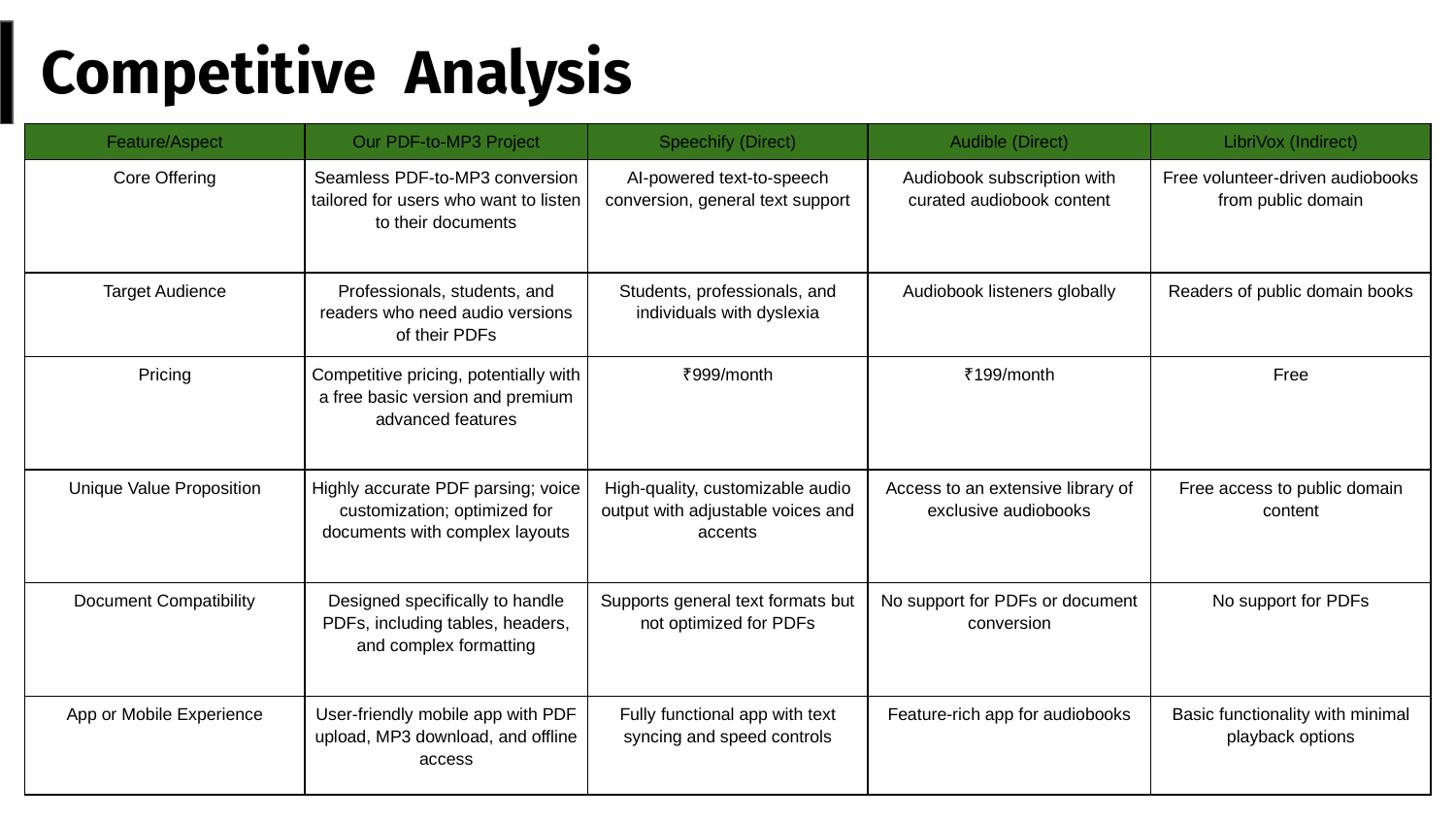

# Competitive  Analysis
| Feature/Aspect | Our PDF-to-MP3 Project | Speechify (Direct) | Audible (Direct) | LibriVox (Indirect) |
| --- | --- | --- | --- | --- |
| Core Offering | Seamless PDF-to-MP3 conversion tailored for users who want to listen to their documents | AI-powered text-to-speech conversion, general text support | Audiobook subscription with curated audiobook content | Free volunteer-driven audiobooks from public domain |
| Target Audience | Professionals, students, and readers who need audio versions of their PDFs | Students, professionals, and individuals with dyslexia | Audiobook listeners globally | Readers of public domain books |
| Pricing | Competitive pricing, potentially with a free basic version and premium advanced features | ₹999/month | ₹199/month | Free |
| Unique Value Proposition | Highly accurate PDF parsing; voice customization; optimized for documents with complex layouts | High-quality, customizable audio output with adjustable voices and accents | Access to an extensive library of exclusive audiobooks | Free access to public domain content |
| Document Compatibility | Designed specifically to handle PDFs, including tables, headers, and complex formatting | Supports general text formats but not optimized for PDFs | No support for PDFs or document conversion | No support for PDFs |
| App or Mobile Experience | User-friendly mobile app with PDF upload, MP3 download, and offline access | Fully functional app with text syncing and speed controls | Feature-rich app for audiobooks | Basic functionality with minimal playback options |